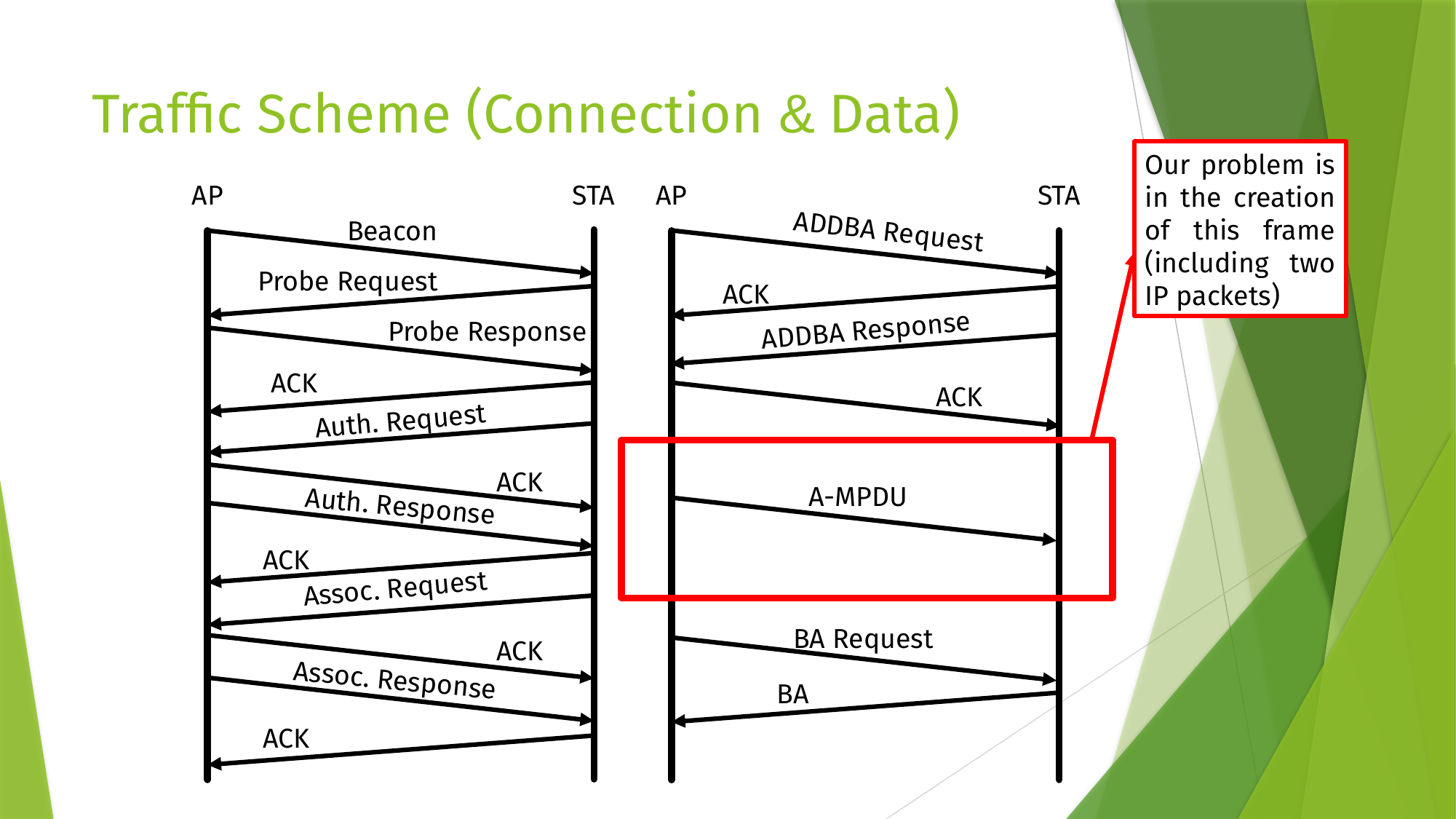

# Traffic Scheme (Connection & Data)
Our problem is in the creation of this frame (including two IP packets)
STA
AP
STA
AP
Beacon
ADDBA Request
Probe Request
ACK
ADDBA Response
Probe Response
ACK
ACK
Auth. Request

ACK
A-MPDU
Auth. Response
ACK
Assoc. Request
BA Request
ACK
Assoc. Response
BA
ACK